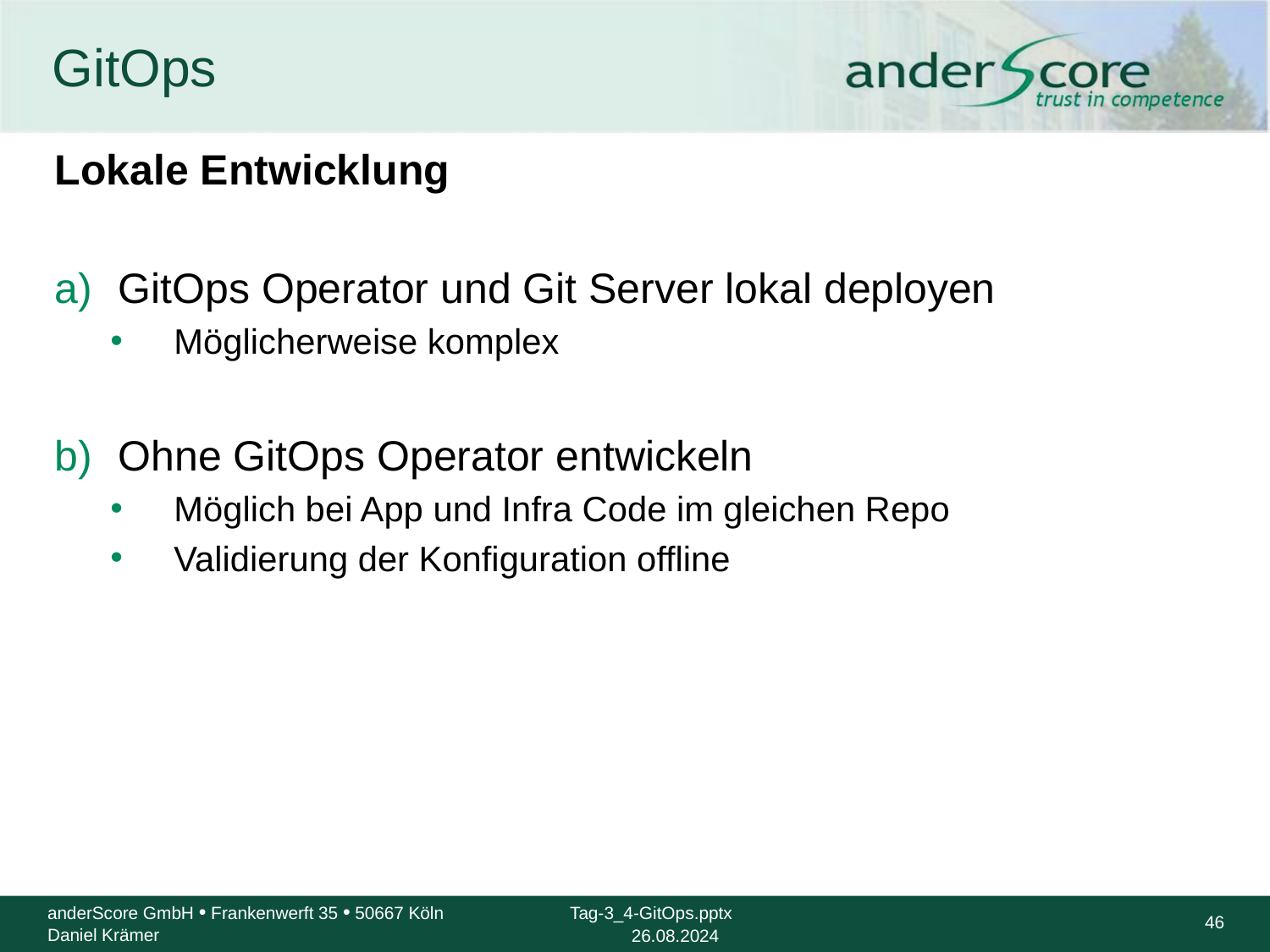

# GitOps
Lokale Entwicklung

GitOps Operator und Git Server lokal deployen
Möglicherweise komplex

Ohne GitOps Operator entwickeln
Möglich bei App und Infra Code im gleichen Repo
Validierung der Konfiguration offline